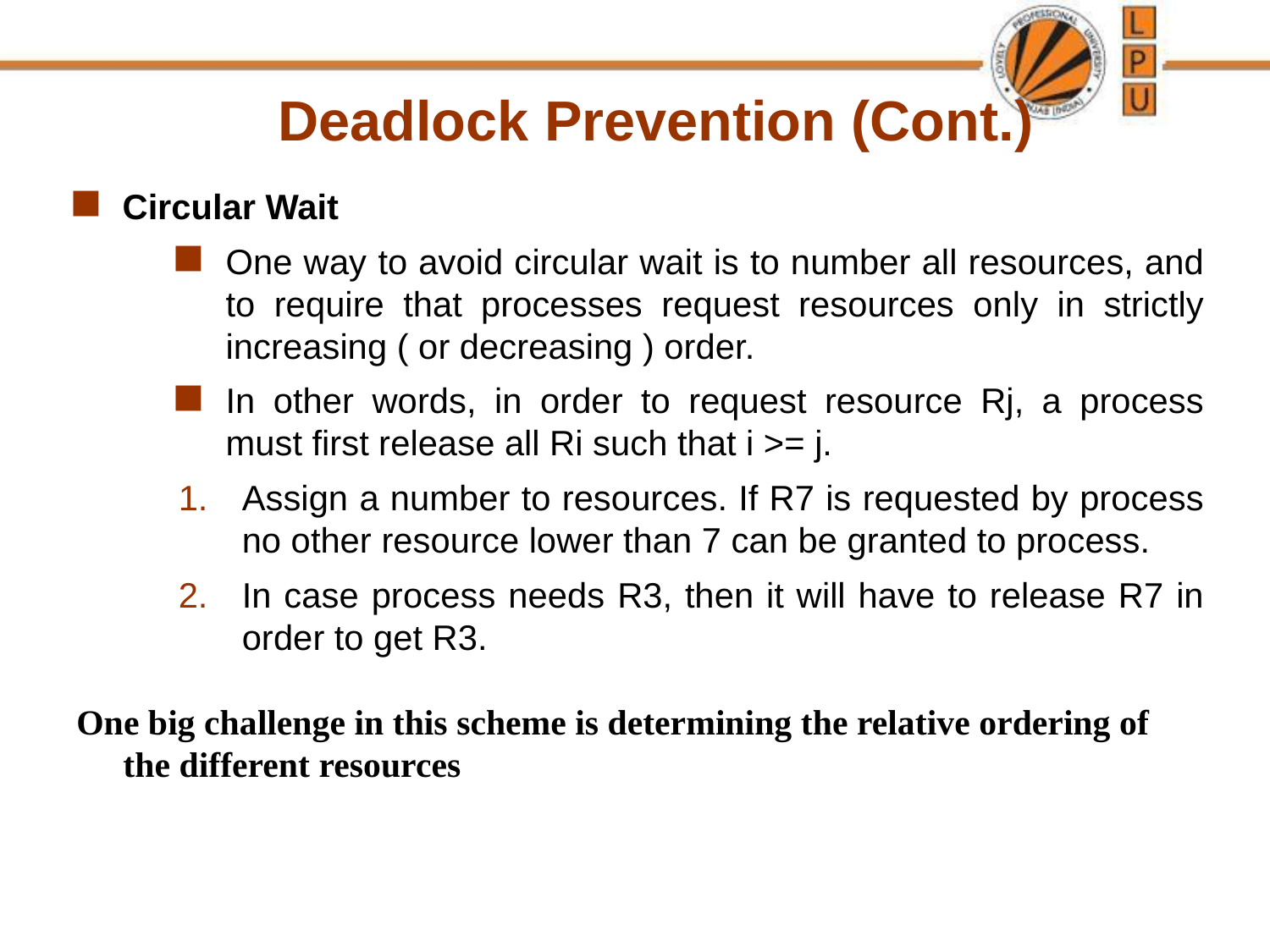

Deadlock Prevention (Cont.)‏
Circular Wait
One way to avoid circular wait is to number all resources, and to require that processes request resources only in strictly increasing ( or decreasing ) order.
In other words, in order to request resource Rj, a process must first release all Ri such that i >= j.
Assign a number to resources. If R7 is requested by process no other resource lower than 7 can be granted to process.
In case process needs R3, then it will have to release R7 in order to get R3.

One big challenge in this scheme is determining the relative ordering of the different resources